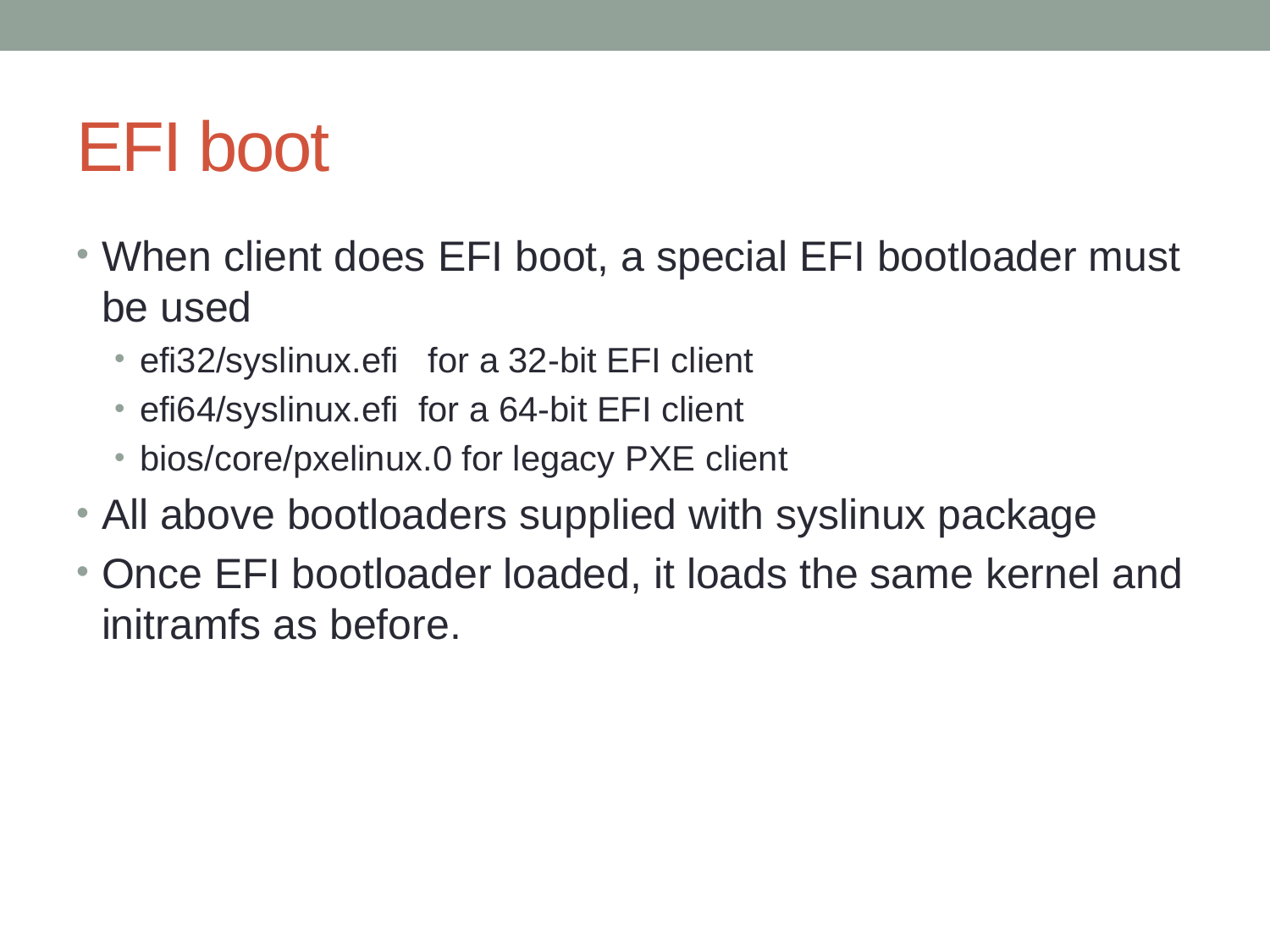

# EFI boot
When client does EFI boot, a special EFI bootloader must be used
efi32/syslinux.efi   for a 32-bit EFI client
efi64/syslinux.efi  for a 64-bit EFI client
bios/core/pxelinux.0 for legacy PXE client
All above bootloaders supplied with syslinux package
Once EFI bootloader loaded, it loads the same kernel and initramfs as before.